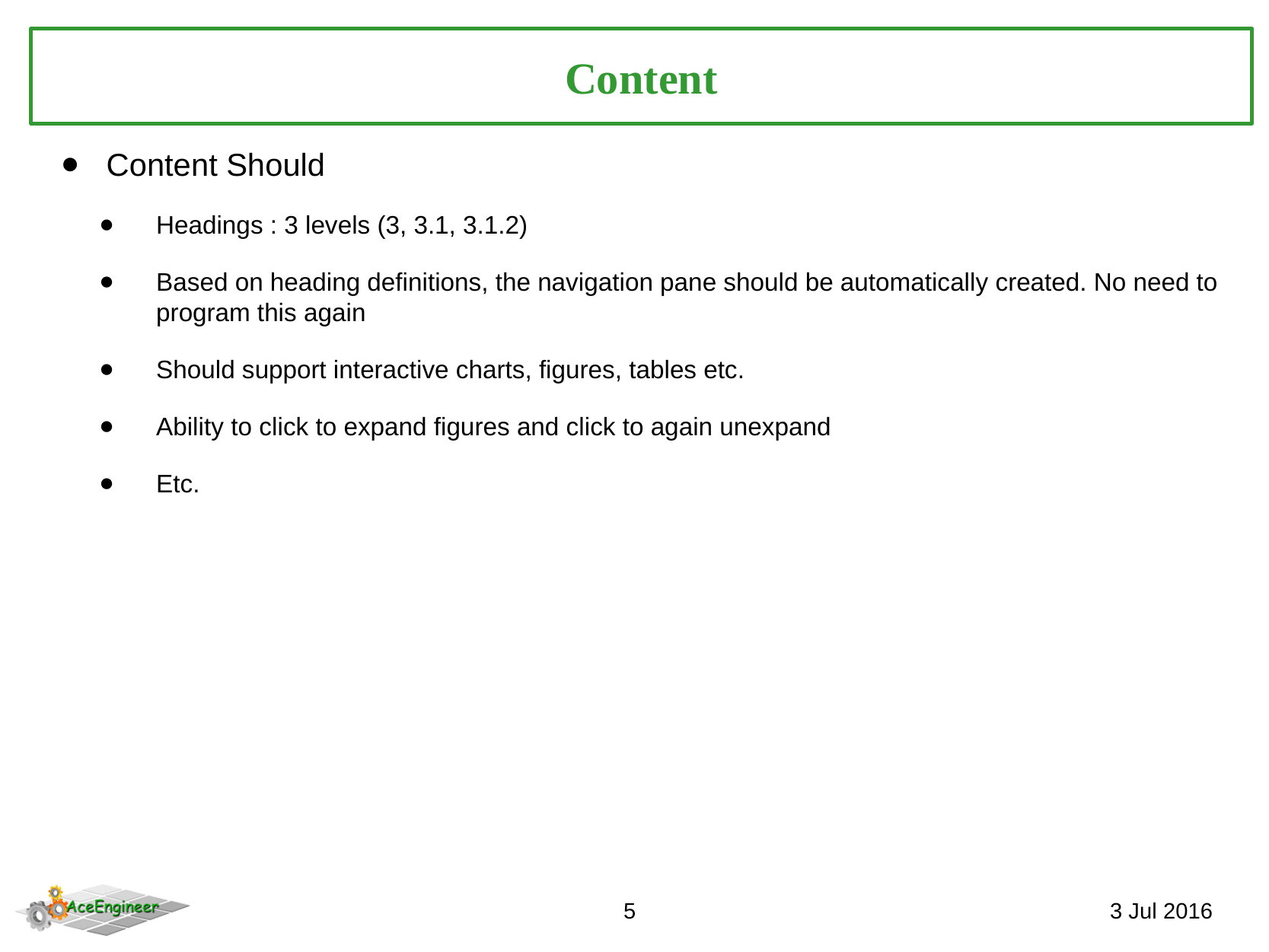

Content
Content Should
Headings : 3 levels (3, 3.1, 3.1.2)
Based on heading definitions, the navigation pane should be automatically created. No need to program this again
Should support interactive charts, figures, tables etc.
Ability to click to expand figures and click to again unexpand
Etc.